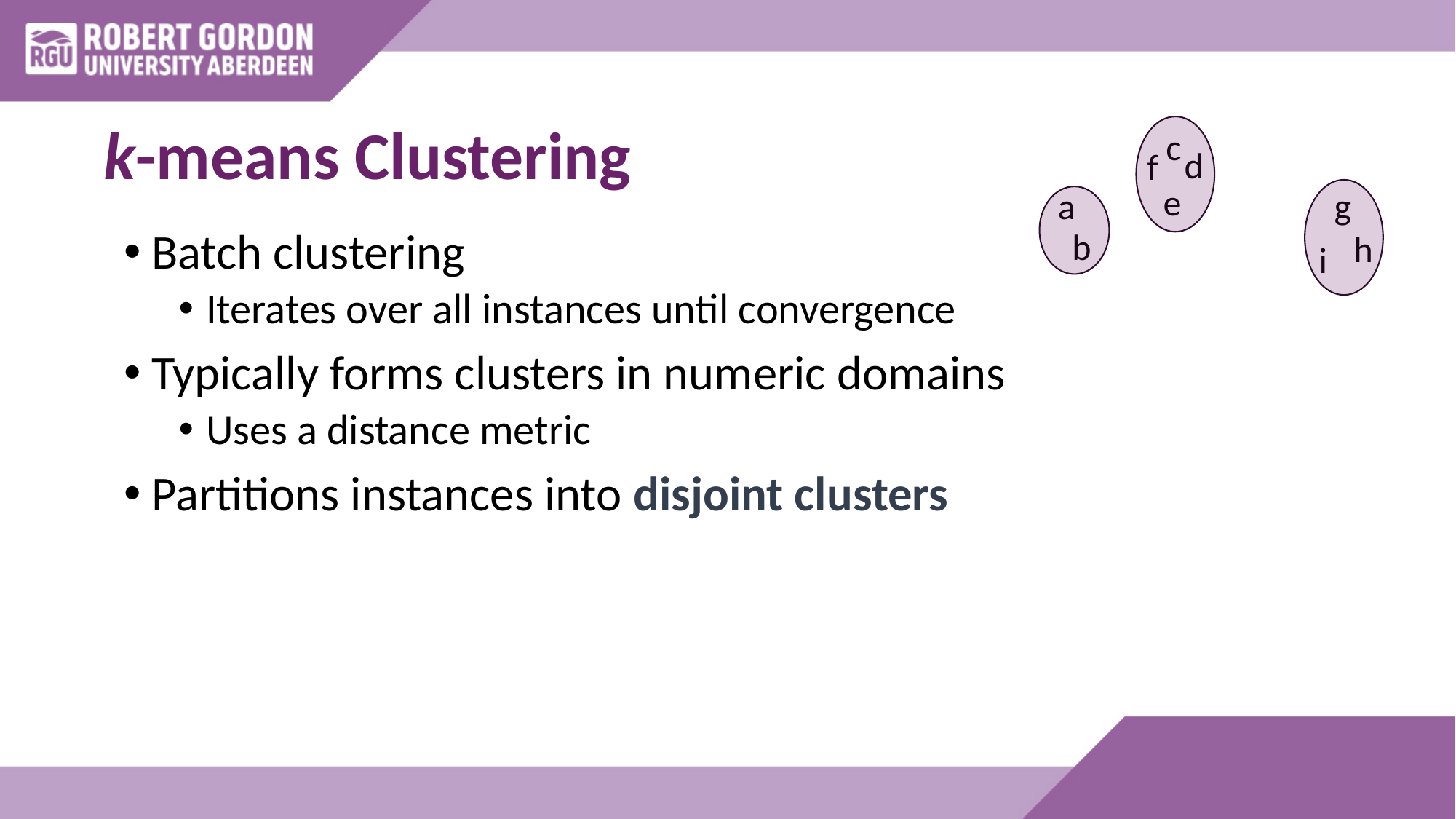

# k-means Clustering

c
d
f
e
a
g

b
h
Batch clustering
Iterates over all instances until convergence
Typically forms clusters in numeric domains
Uses a distance metric
Partitions instances into disjoint clusters
i